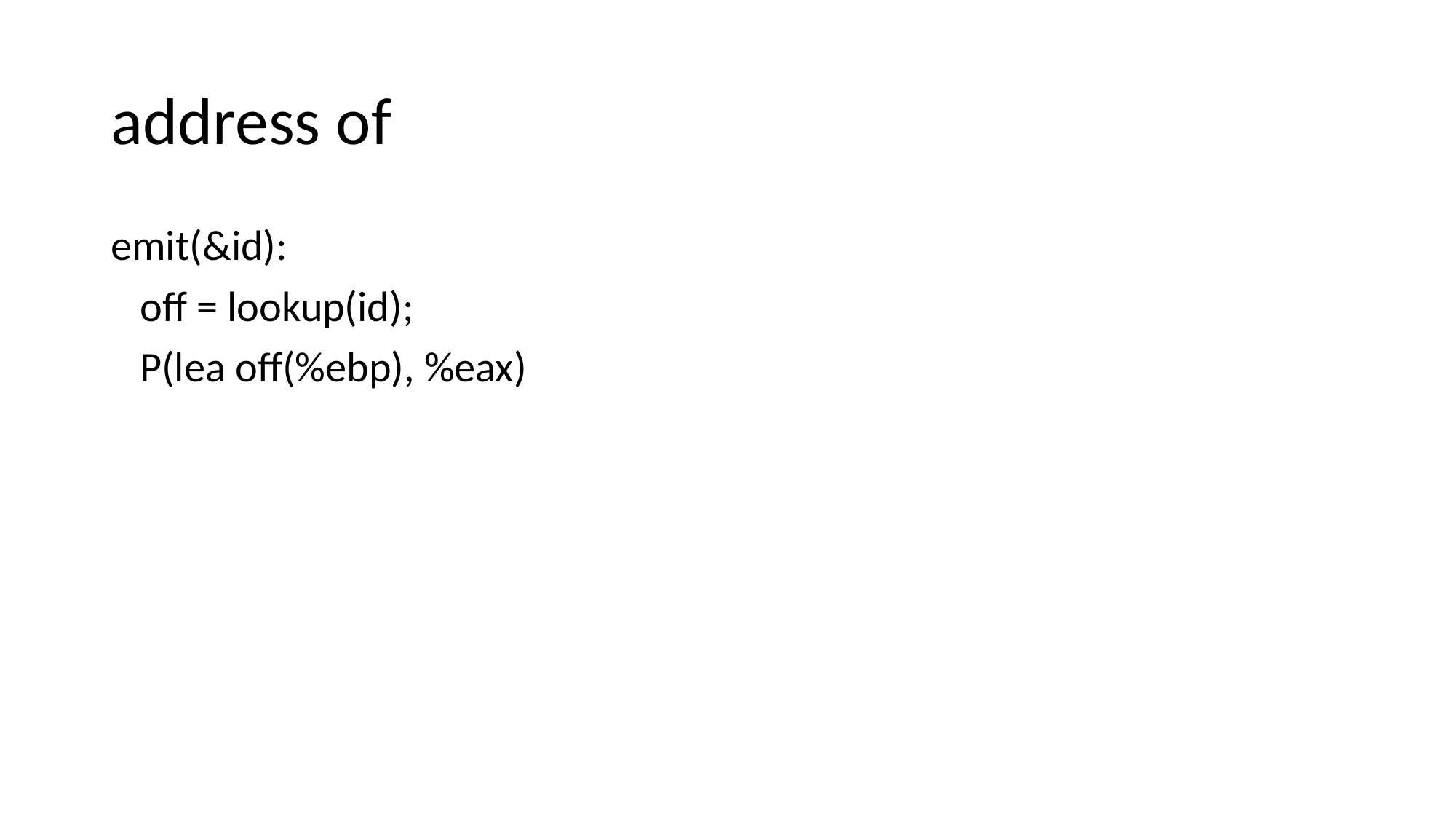

# address of
emit(&id):
   off = lookup(id);
   P(lea off(%ebp), %eax)